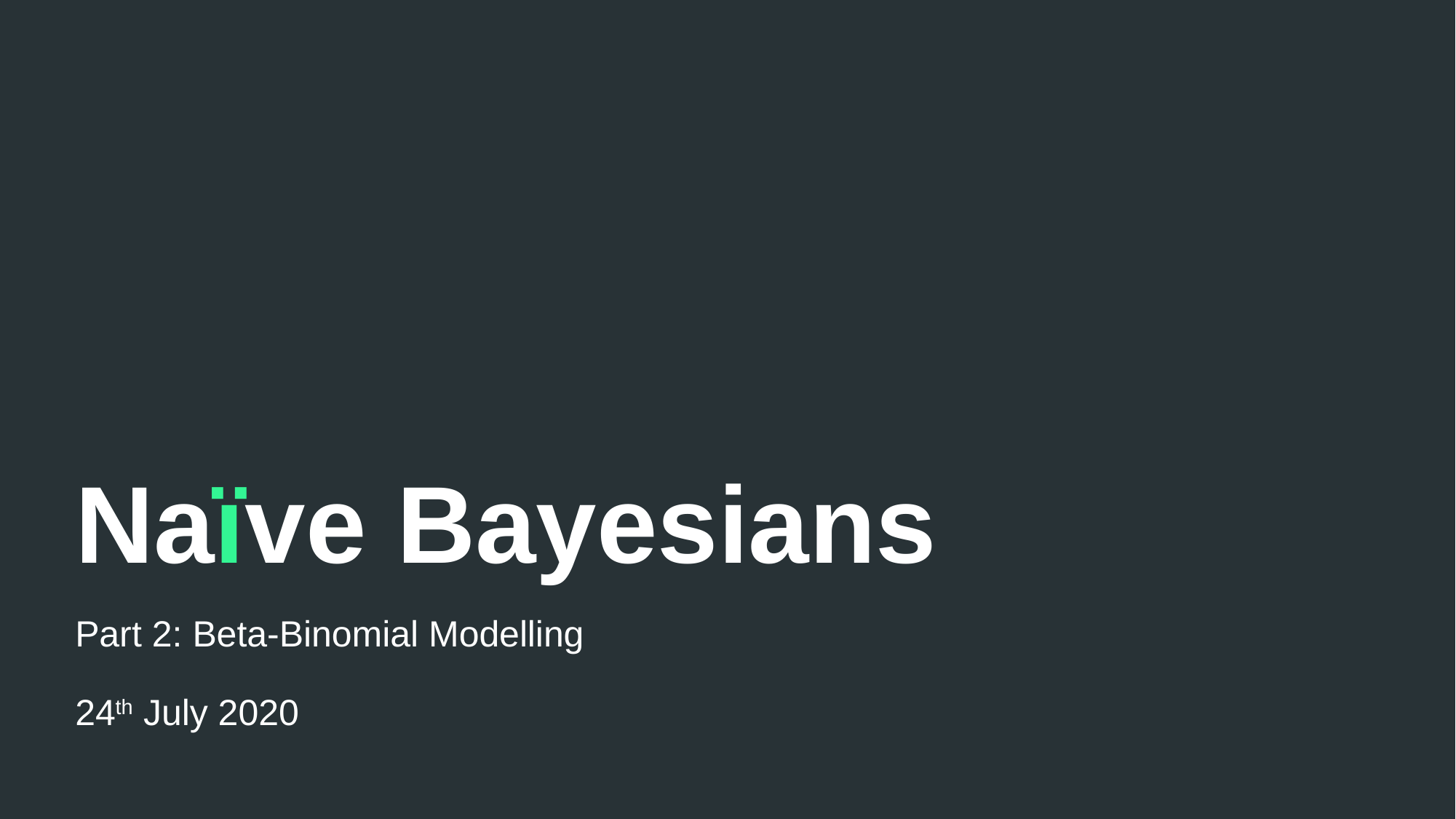

Naïve Bayesians
Part 2: Beta-Binomial Modelling

24th July 2020